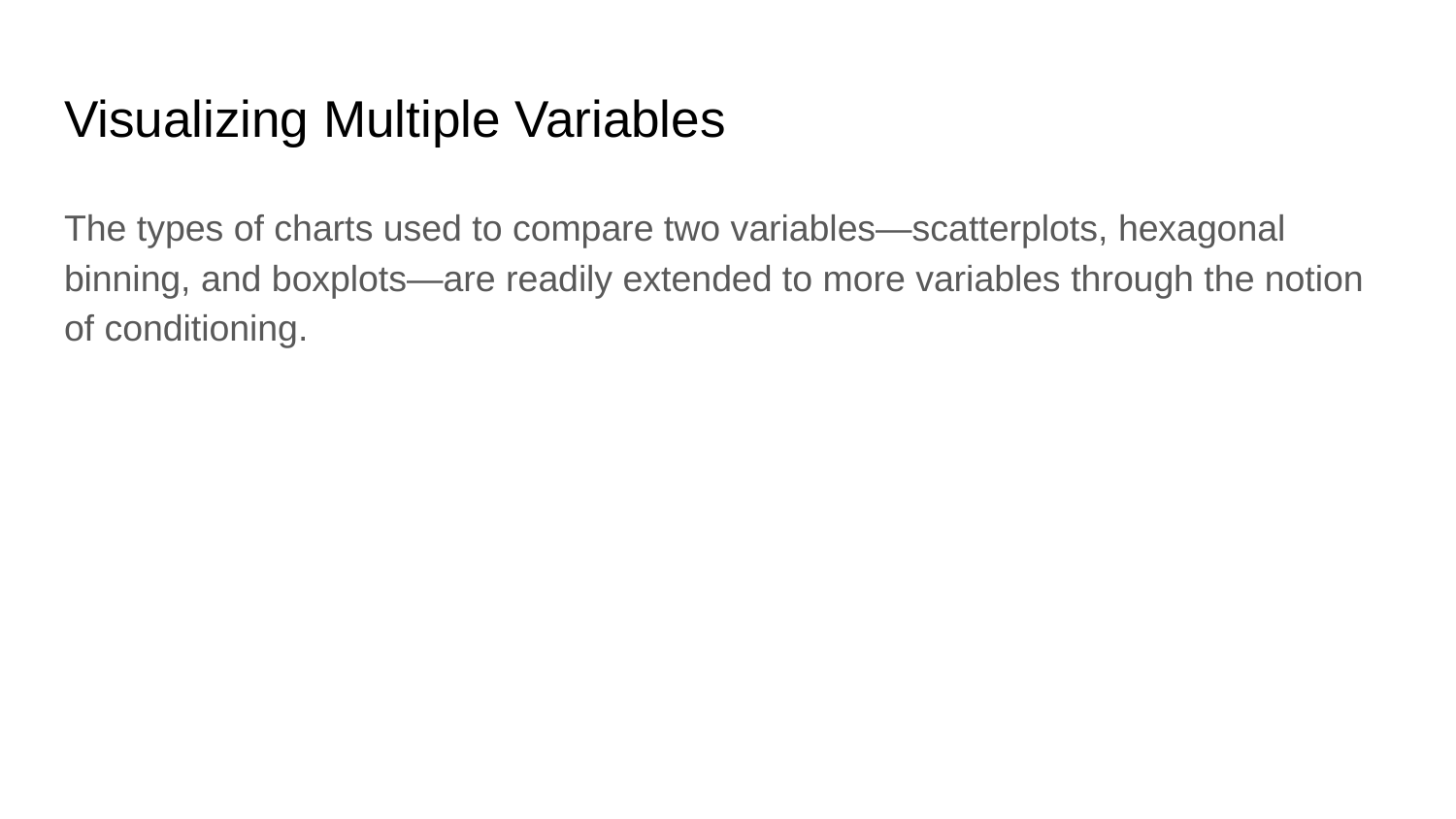

# Visualizing Multiple Variables
The types of charts used to compare two variables—scatterplots, hexagonal binning, and boxplots—are readily extended to more variables through the notion of conditioning.